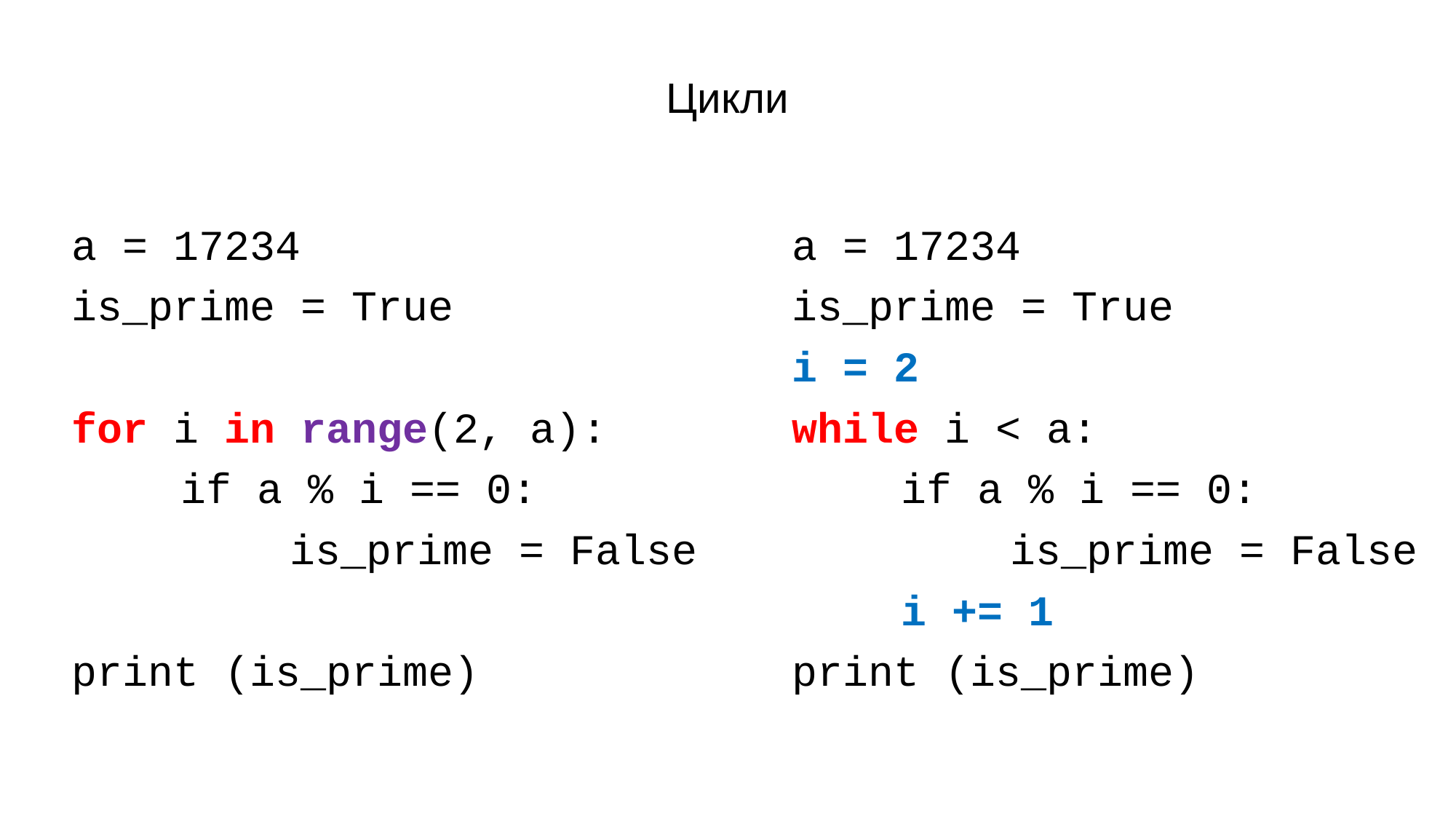

# Цикли
a = 17234
is_prime = True

for i in range(2, a):
	if a % i == 0:
		is_prime = False

print (is_prime)
a = 17234
is_prime = True
i = 2
while i < a:
	if a % i == 0:
		is_prime = False
	i += 1
print (is_prime)